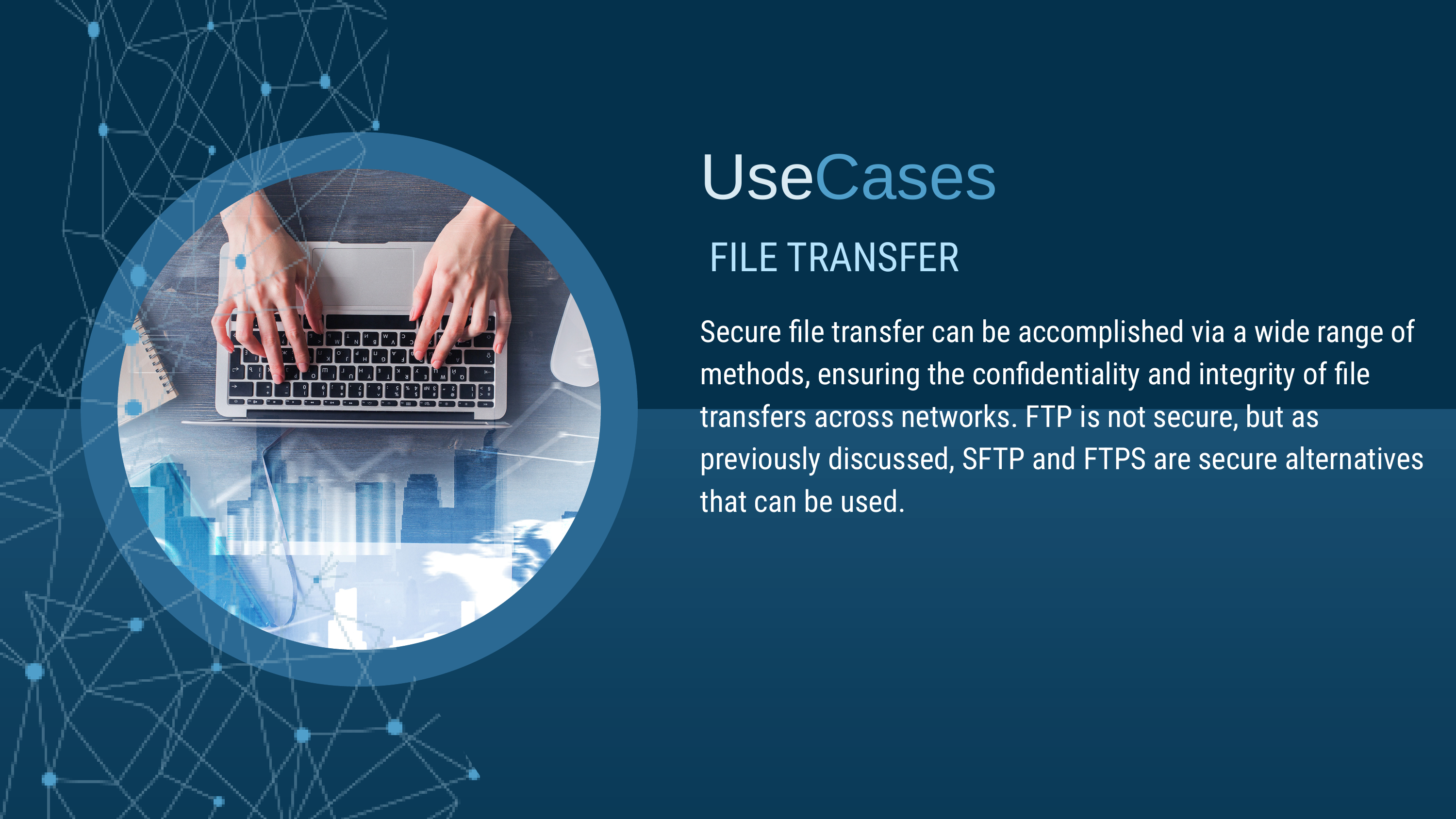

Use
Cases

 FILE TRANSFER
Secure file transfer can be accomplished via a wide range of methods, ensuring the confidentiality and integrity of file transfers across networks. FTP is not secure, but as previously discussed, SFTP and FTPS are secure alternatives that can be used.